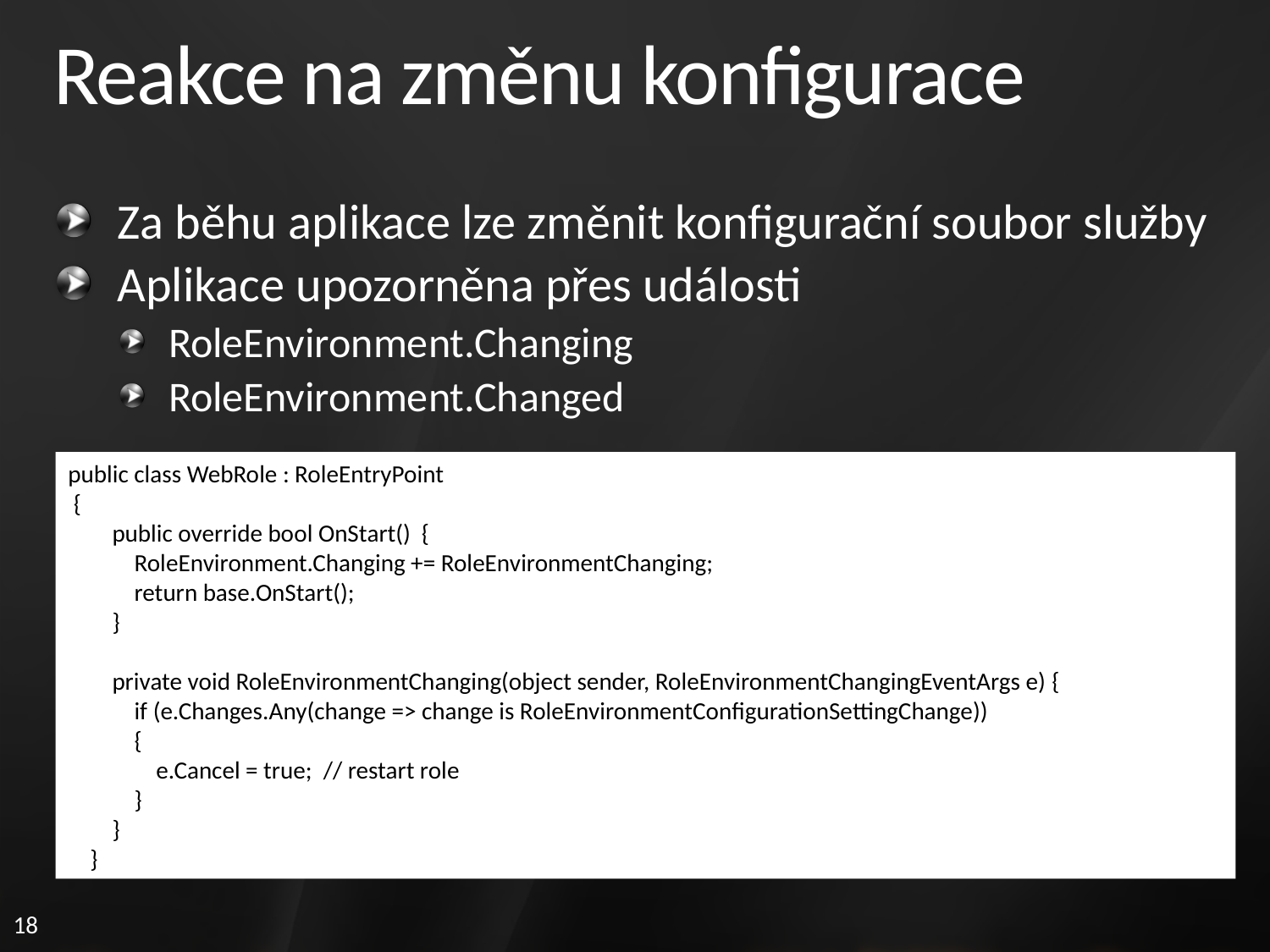

# Reakce na změnu konfigurace
Za běhu aplikace lze změnit konfigurační soubor služby
Aplikace upozorněna přes události
RoleEnvironment.Changing
RoleEnvironment.Changed
public class WebRole : RoleEntryPoint
 {
        public override bool OnStart()  {
            RoleEnvironment.Changing += RoleEnvironmentChanging;
            return base.OnStart();
        }

        private void RoleEnvironmentChanging(object sender, RoleEnvironmentChangingEventArgs e) {
            if (e.Changes.Any(change => change is RoleEnvironmentConfigurationSettingChange))
            {
                e.Cancel = true;  // restart role
            }
        }
    }